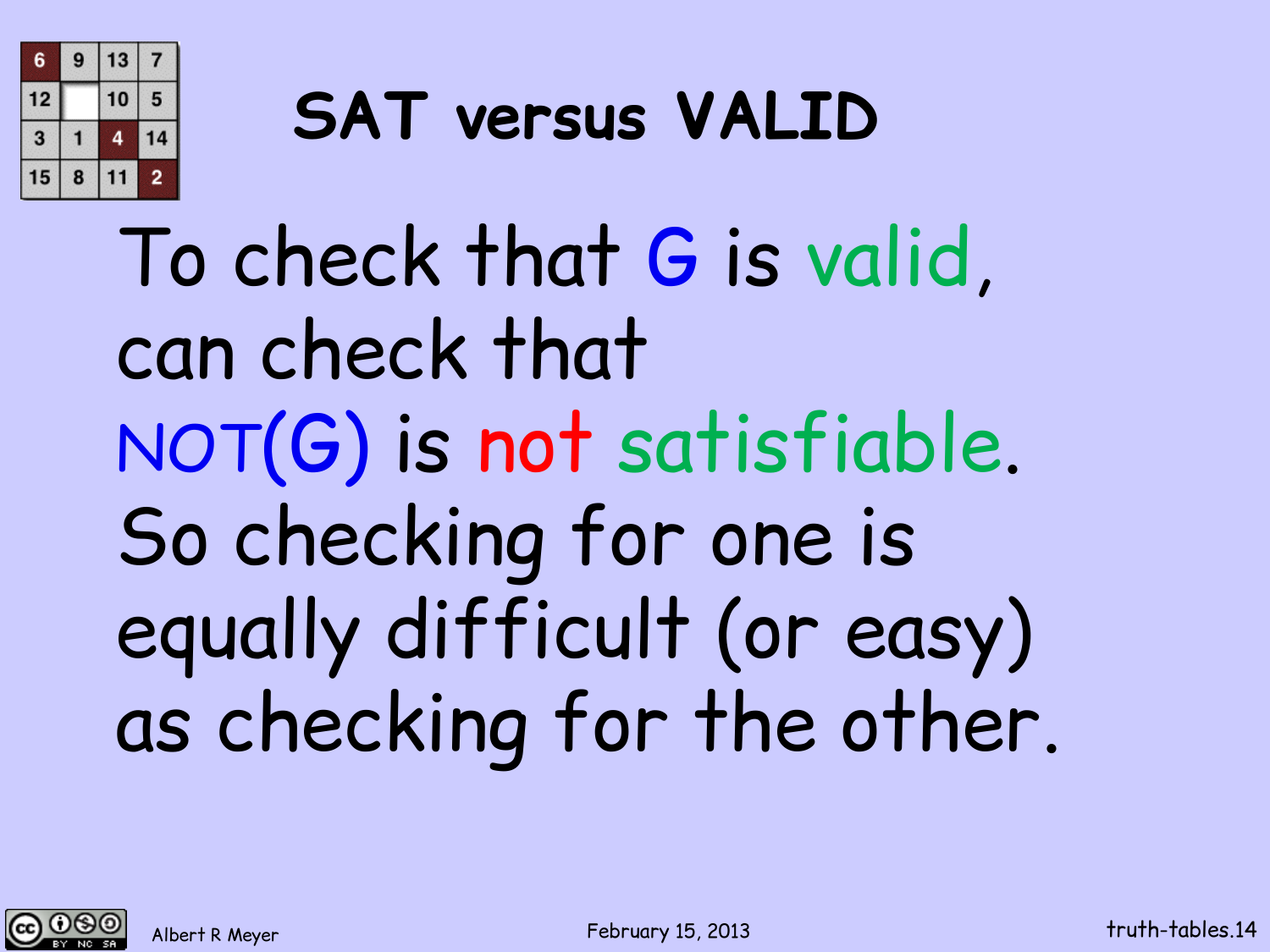

# SAT versus VALID
To check that G is valid,
can check that
NOT(G) is not satisfiable.
So checking for one is
equally difficult (or easy)
as checking for the other.
truth-tables.14